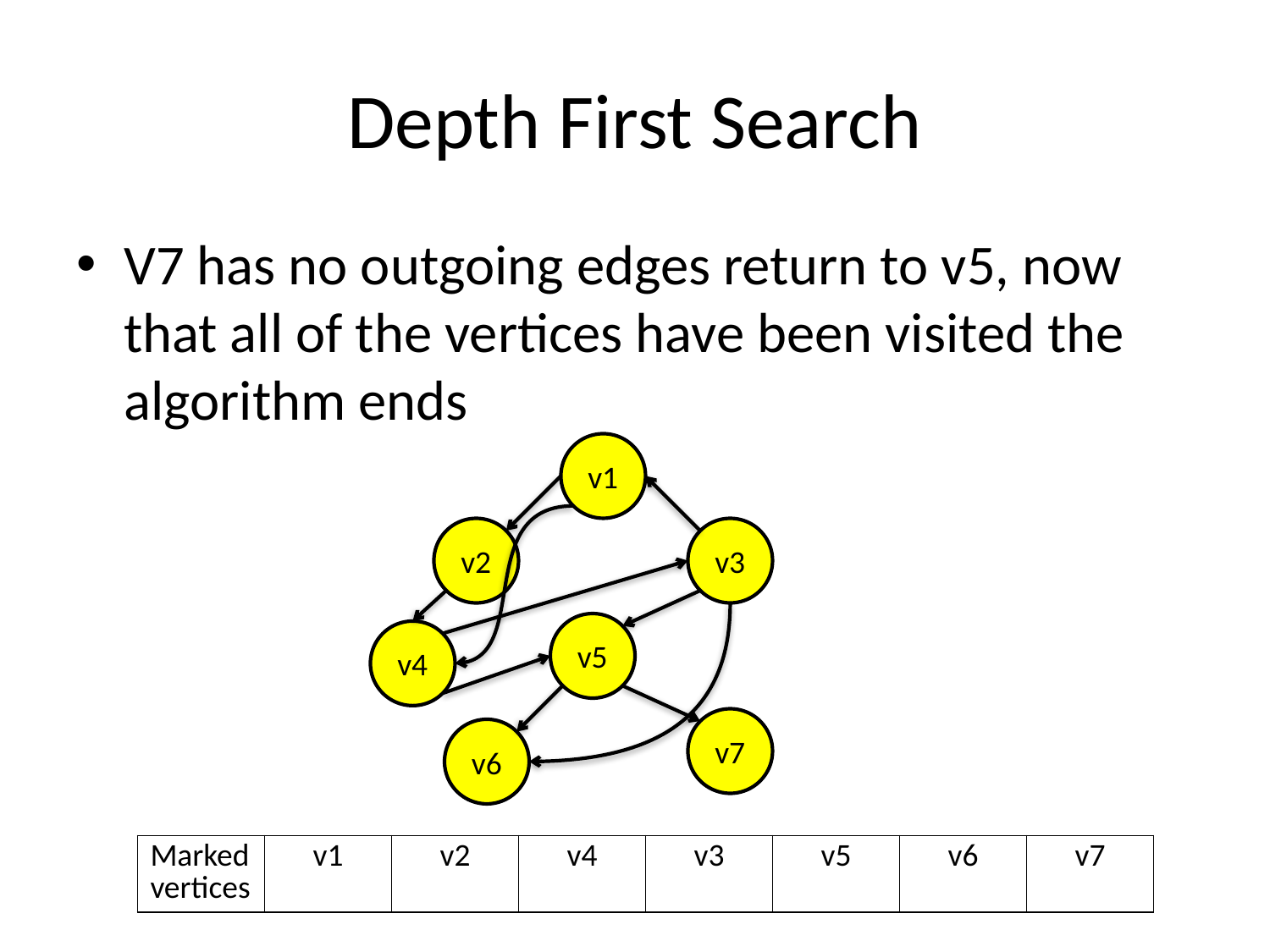

# Depth First Search
V7 has no outgoing edges return to v5, now that all of the vertices have been visited the algorithm ends
v1
v2
v3
v5
v4
v7
v6
| Marked vertices | v1 | v2 | v4 | v3 | v5 | v6 | v7 |
| --- | --- | --- | --- | --- | --- | --- | --- |